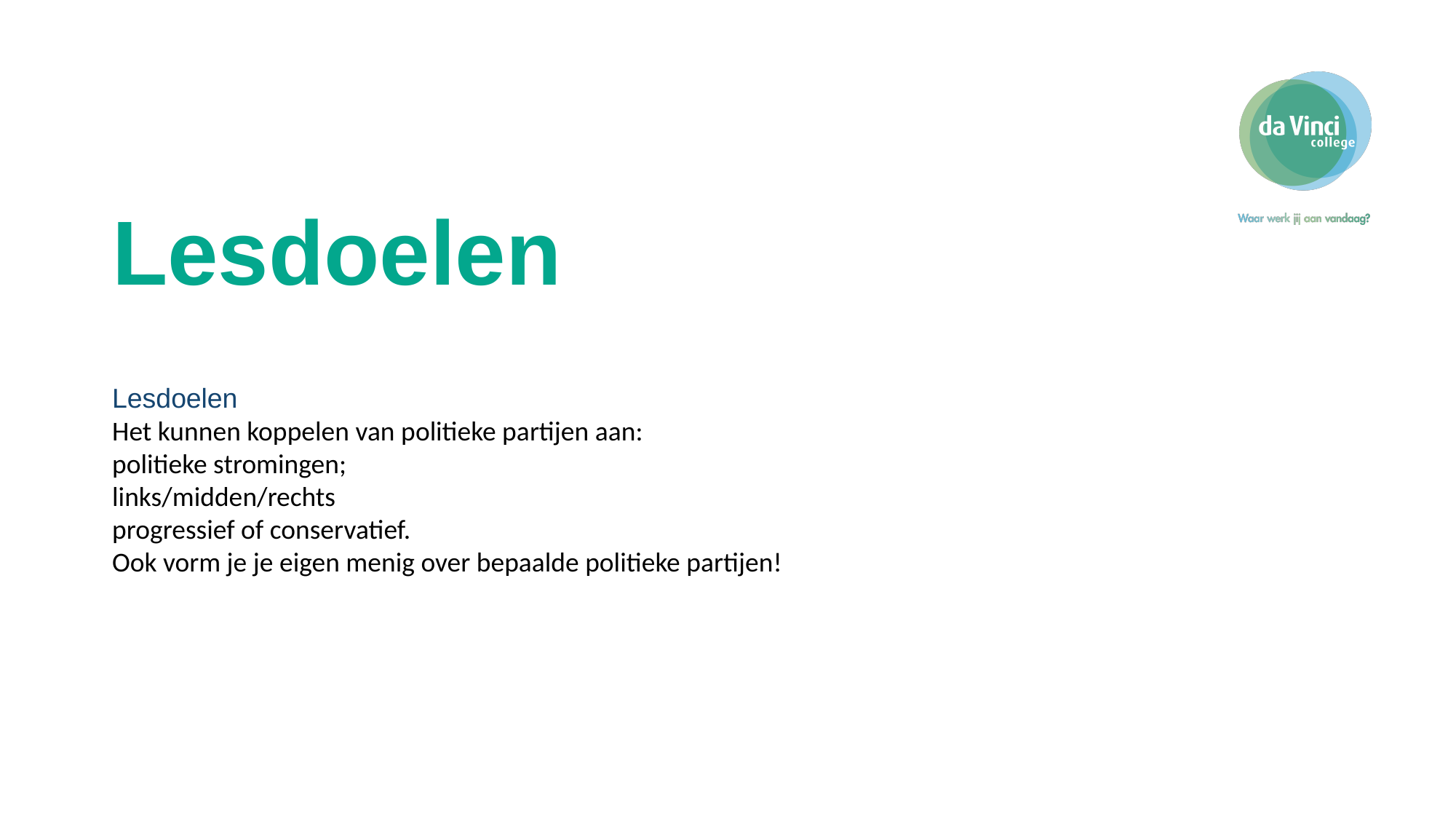

# Lesdoelen

Lesdoelen
Het kunnen koppelen van politieke partijen aan:
politieke stromingen;
links/midden/rechts
progressief of conservatief.
Ook vorm je je eigen menig over bepaalde politieke partijen!